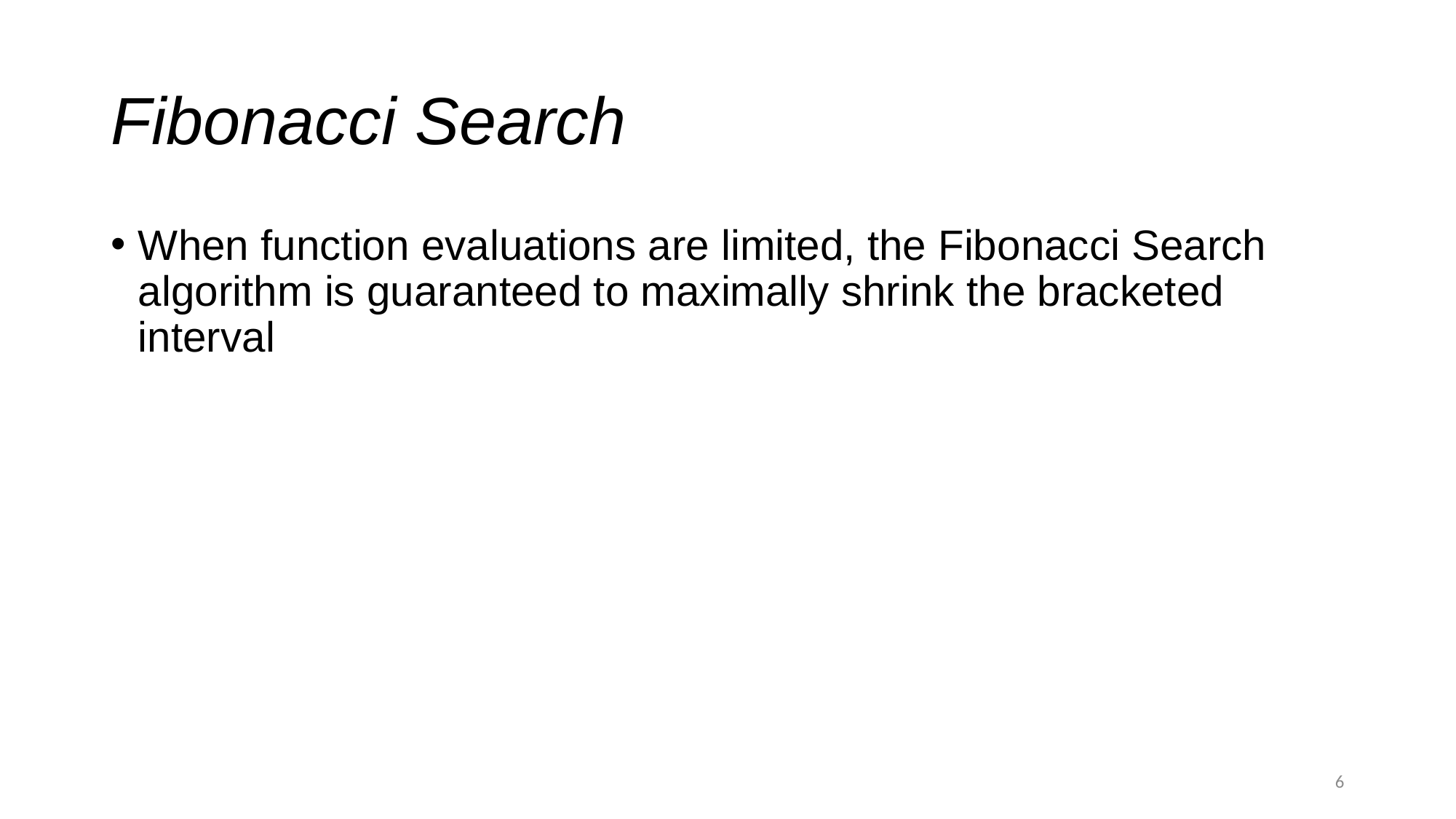

# Fibonacci Search
When function evaluations are limited, the Fibonacci Search algorithm is guaranteed to maximally shrink the bracketed interval
6